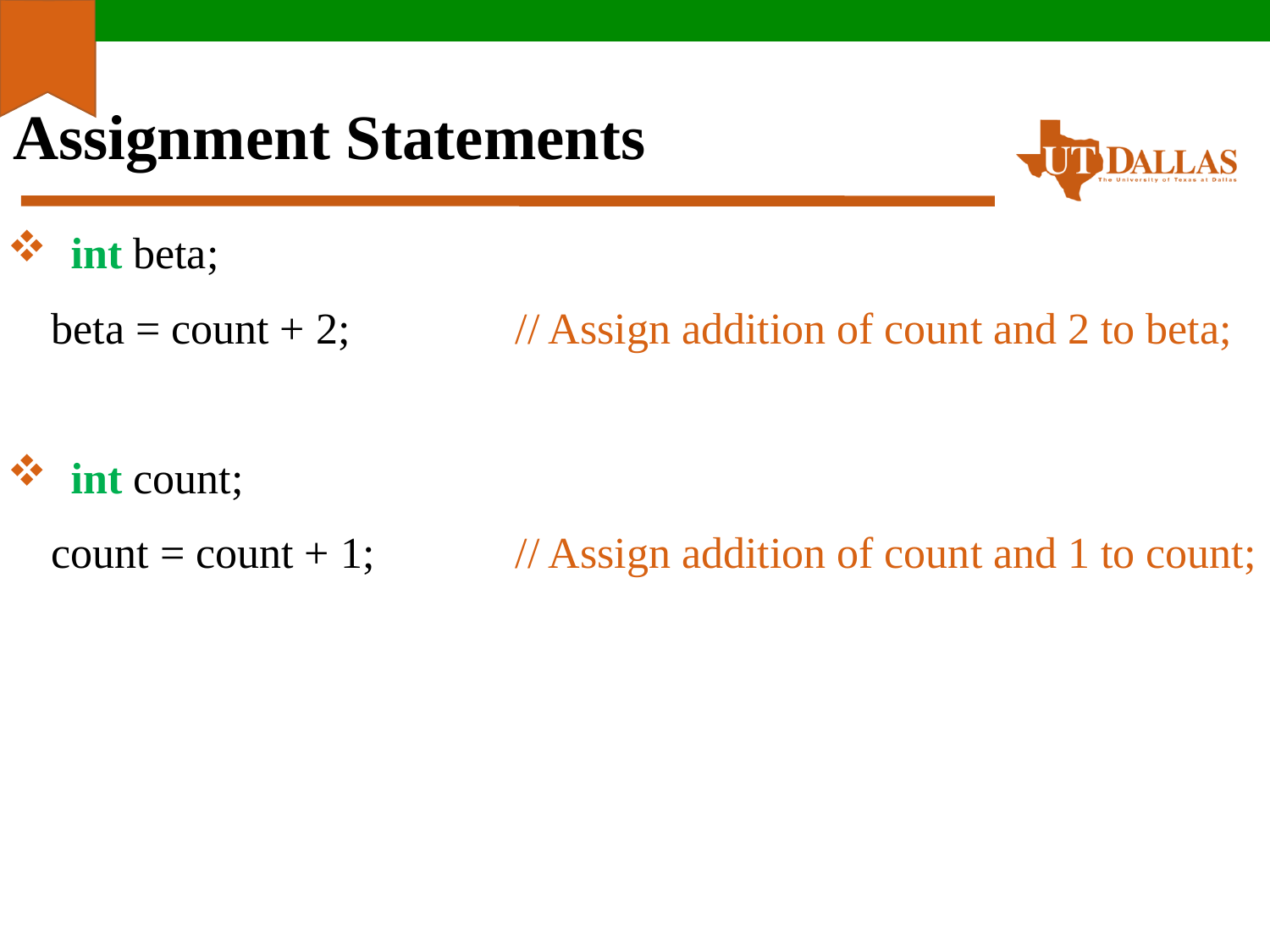

# Assignment Statements
int beta;
    beta = count + 2;          	// Assign addition of count and 2 to beta;

int count;
    count = count + 1;          	// Assign addition of count and 1 to count;